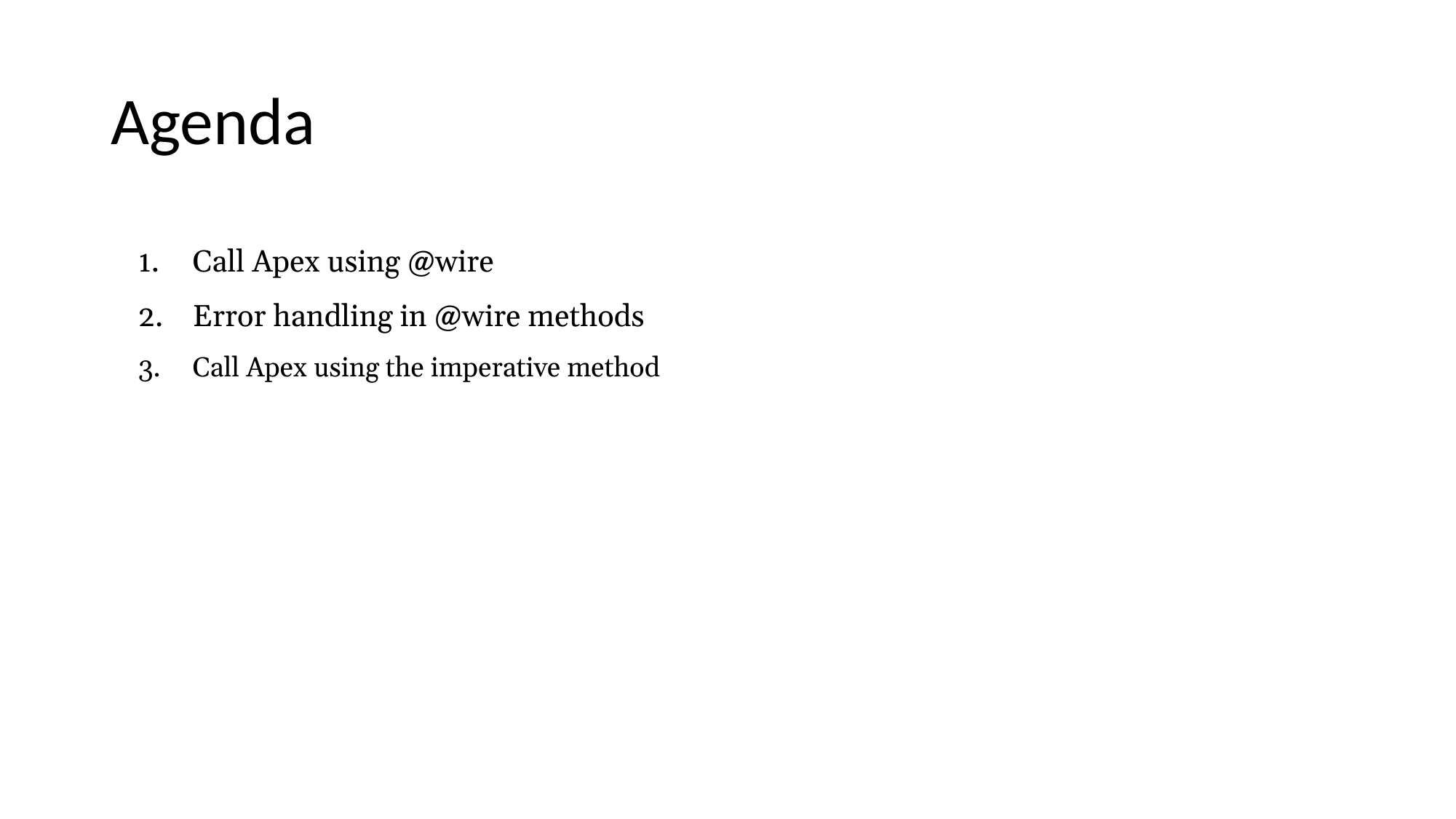

# Agenda
Call Apex using @wire
Error handling in @wire methods
Call Apex using the imperative method